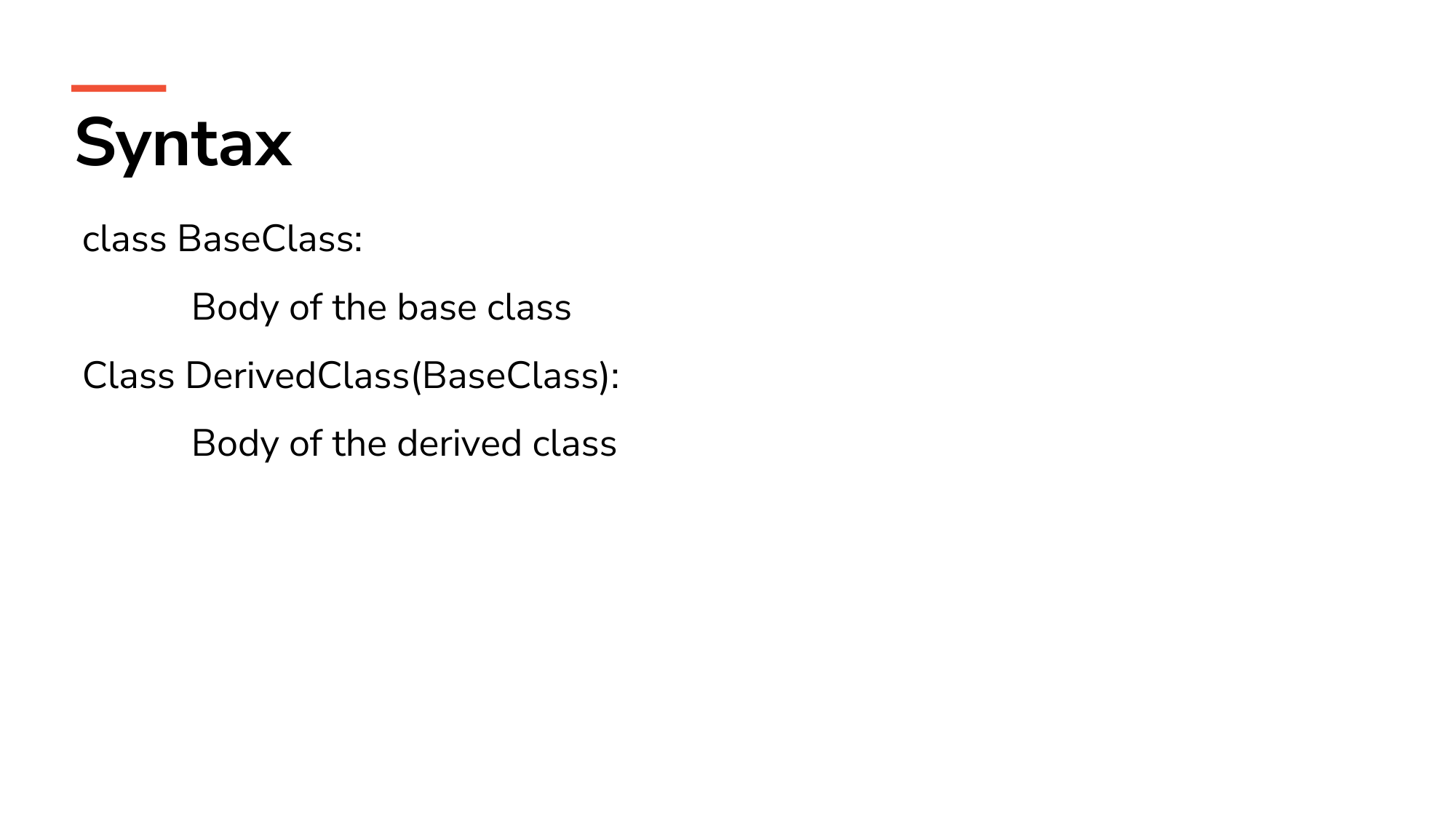

Syntax
class BaseClass:
	Body of the base class
Class DerivedClass(BaseClass):
	Body of the derived class